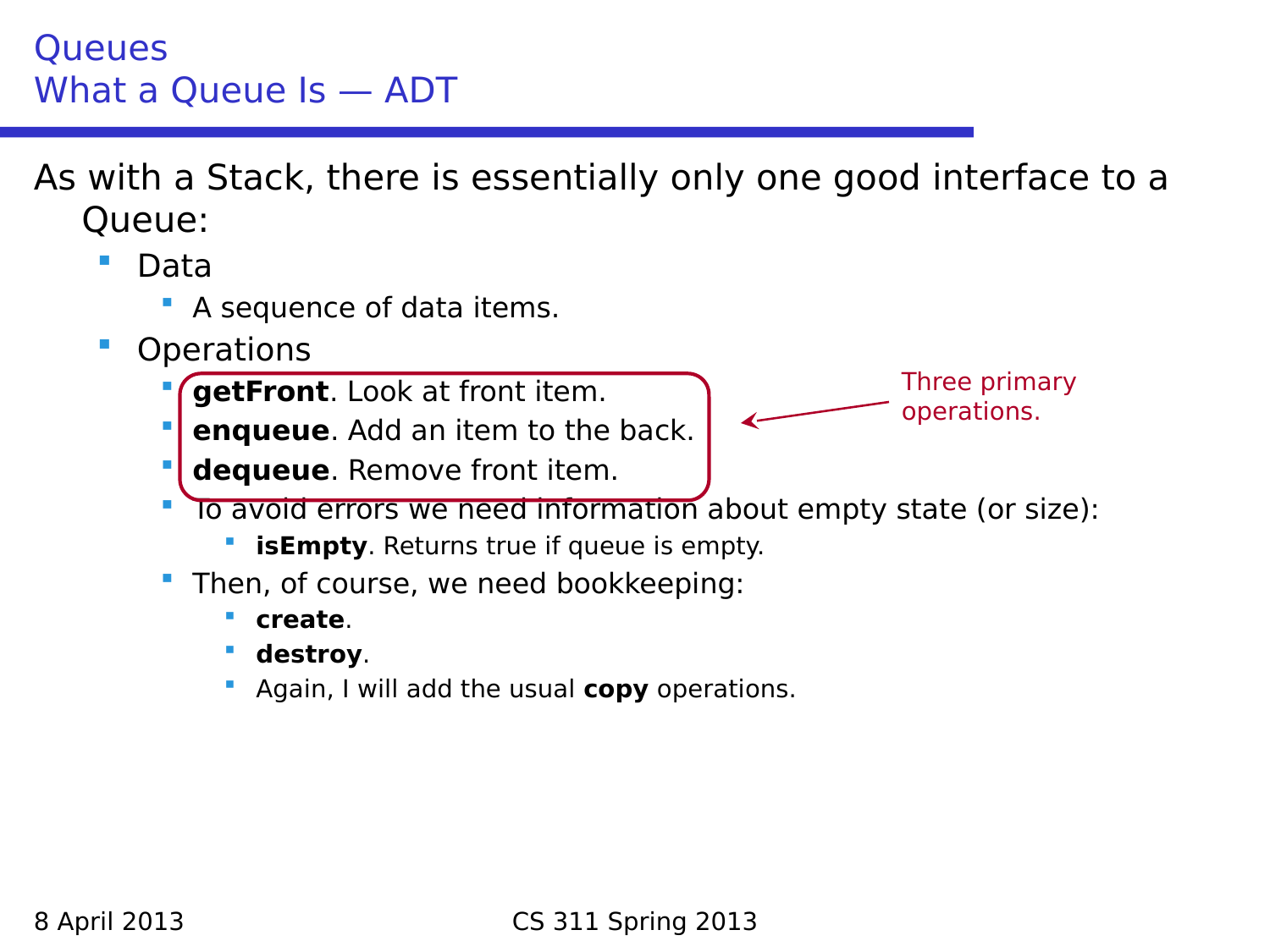

# Queues What a Queue Is — ADT
As with a Stack, there is essentially only one good interface to a Queue:
Data
A sequence of data items.
Operations
getFront. Look at front item.
enqueue. Add an item to the back.
dequeue. Remove front item.
To avoid errors we need information about empty state (or size):
isEmpty. Returns true if queue is empty.
Then, of course, we need bookkeeping:
create.
destroy.
Again, I will add the usual copy operations.
Three primary operations.

8 April 2013
CS 311 Spring 2013